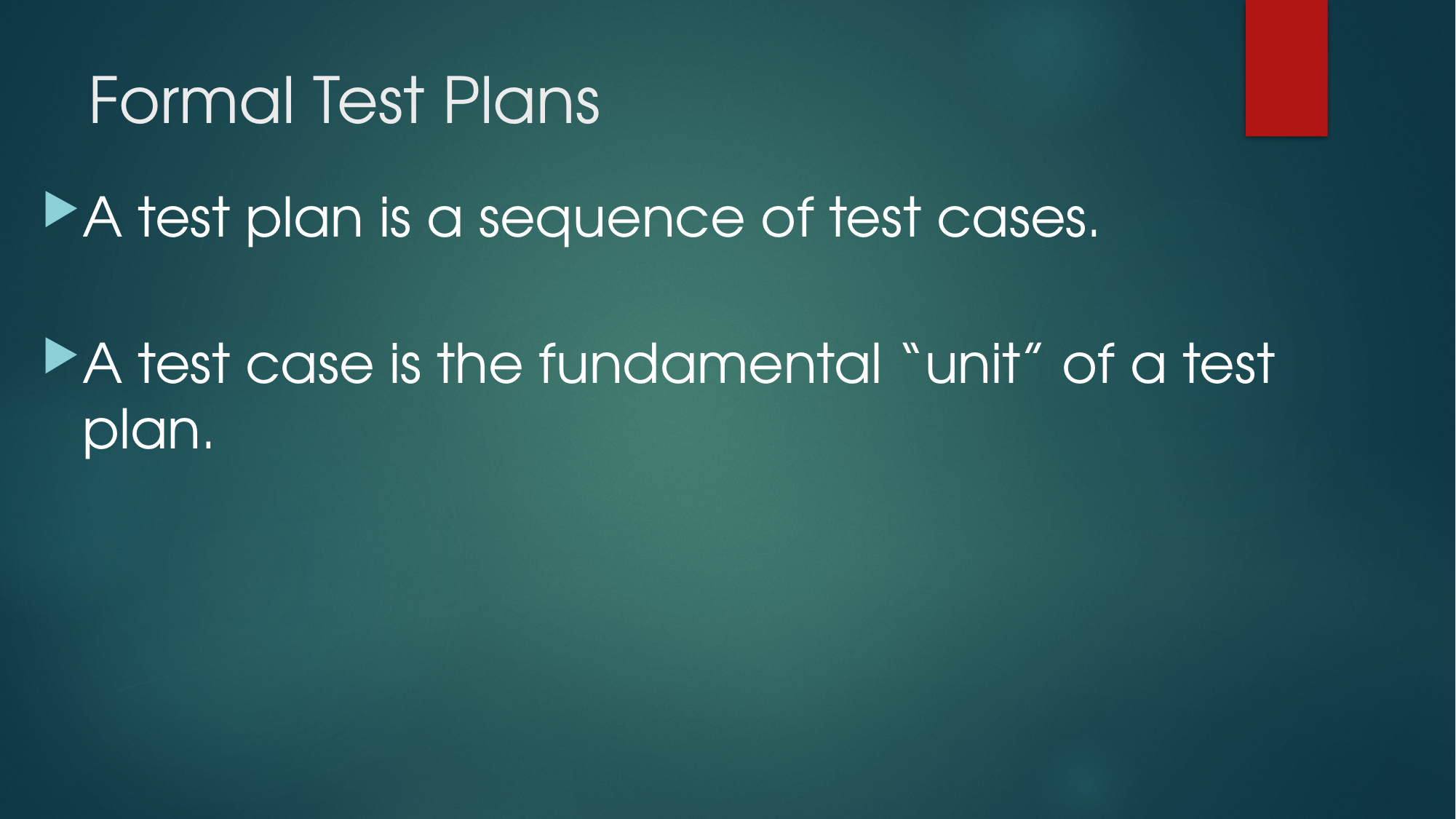

# Formal Test Plans
A test plan is a sequence of test cases.
A test case is the fundamental “unit” of a test plan.